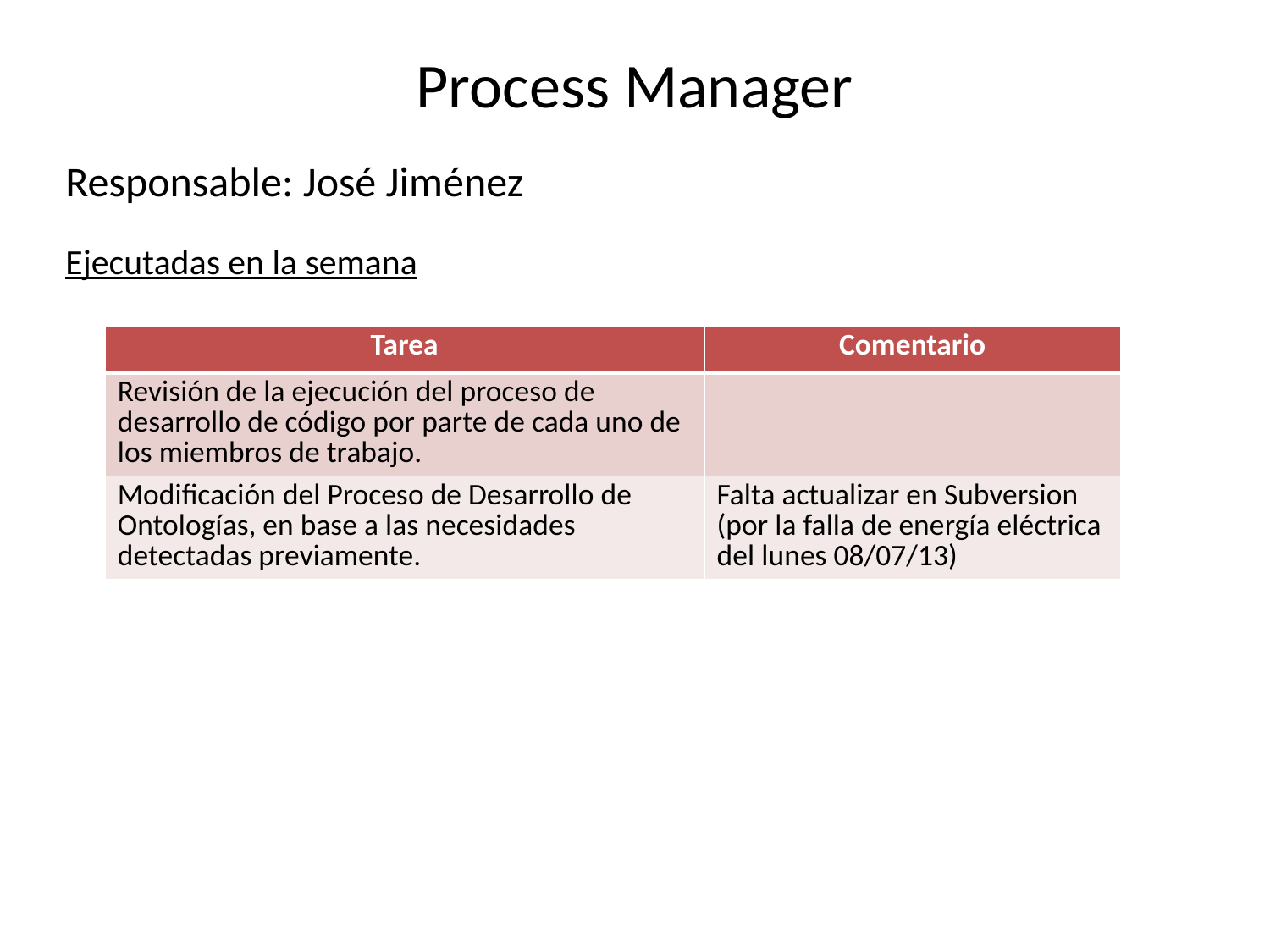

# Process Manager
Responsable: José Jiménez

Ejecutadas en la semana

| Tarea | Comentario |
| --- | --- |
| Revisión de la ejecución del proceso de desarrollo de código por parte de cada uno de los miembros de trabajo. |  |
| Modificación del Proceso de Desarrollo de Ontologías, en base a las necesidades detectadas previamente. | Falta actualizar en Subversion (por la falla de energía eléctrica del lunes 08/07/13) |